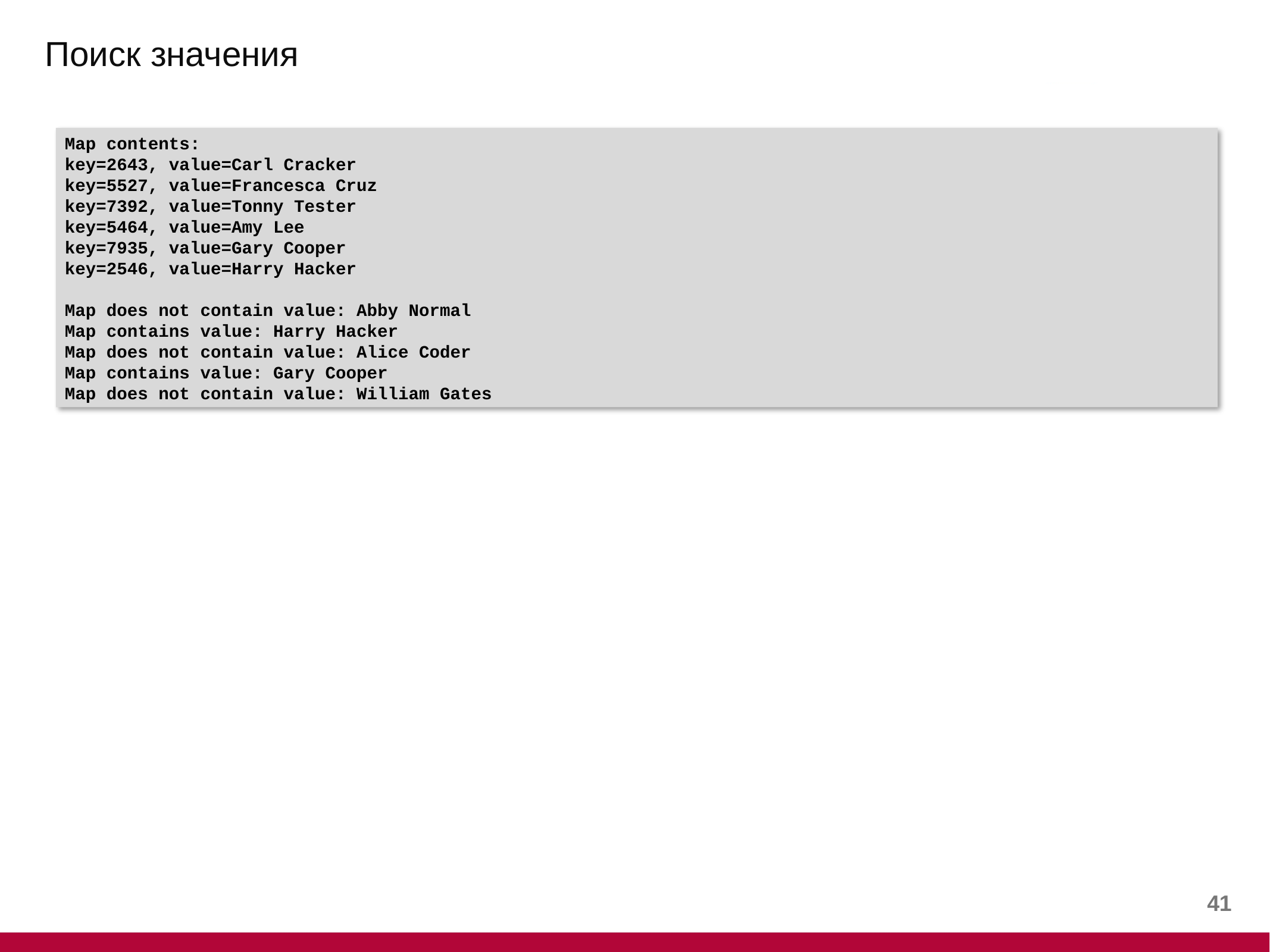

# Поиск значения
Map contents:
key=2643, value=Carl Cracker
key=5527, value=Francesca Cruz
key=7392, value=Tonny Tester
key=5464, value=Amy Lee
key=7935, value=Gary Cooper
key=2546, value=Harry Hacker

Map does not contain value: Abby Normal
Map contains value: Harry Hacker
Map does not contain value: Alice Coder
Map contains value: Gary Cooper
Map does not contain value: William Gates
41